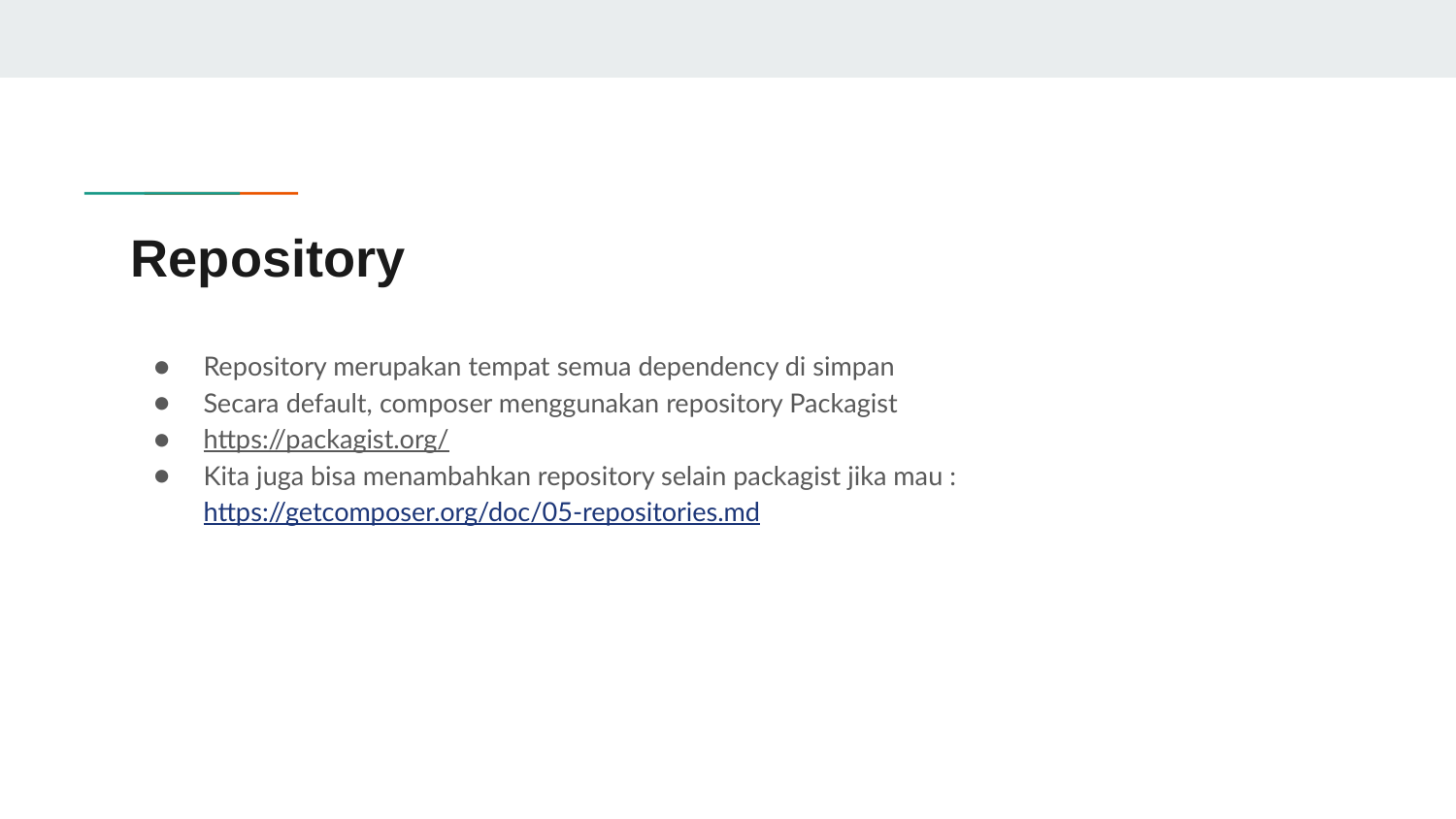

# Repository
Repository merupakan tempat semua dependency di simpan
Secara default, composer menggunakan repository Packagist
https://packagist.org/
Kita juga bisa menambahkan repository selain packagist jika mau : https://getcomposer.org/doc/05-repositories.md